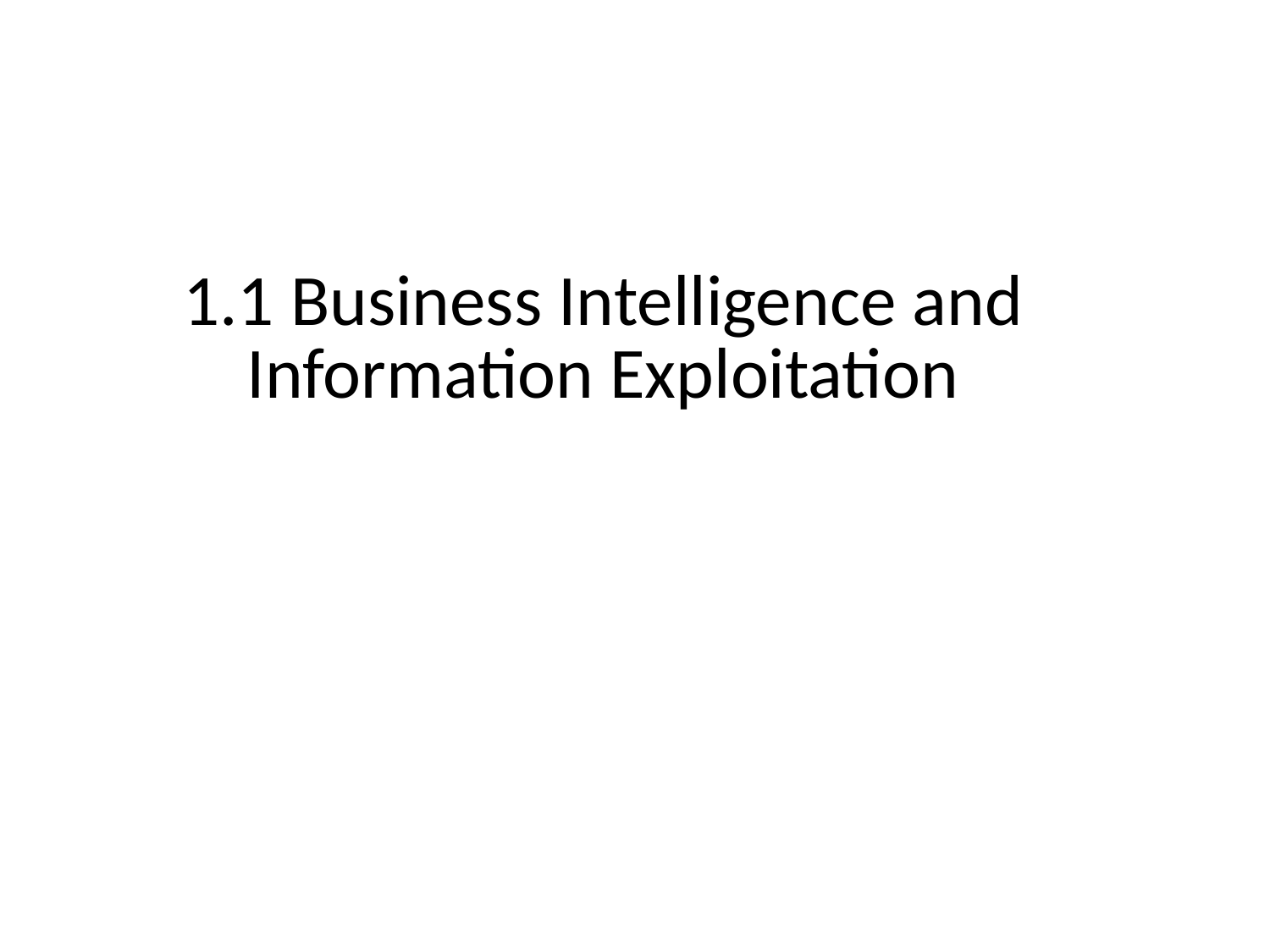

# 1.1 Business Intelligence and Information Exploitation